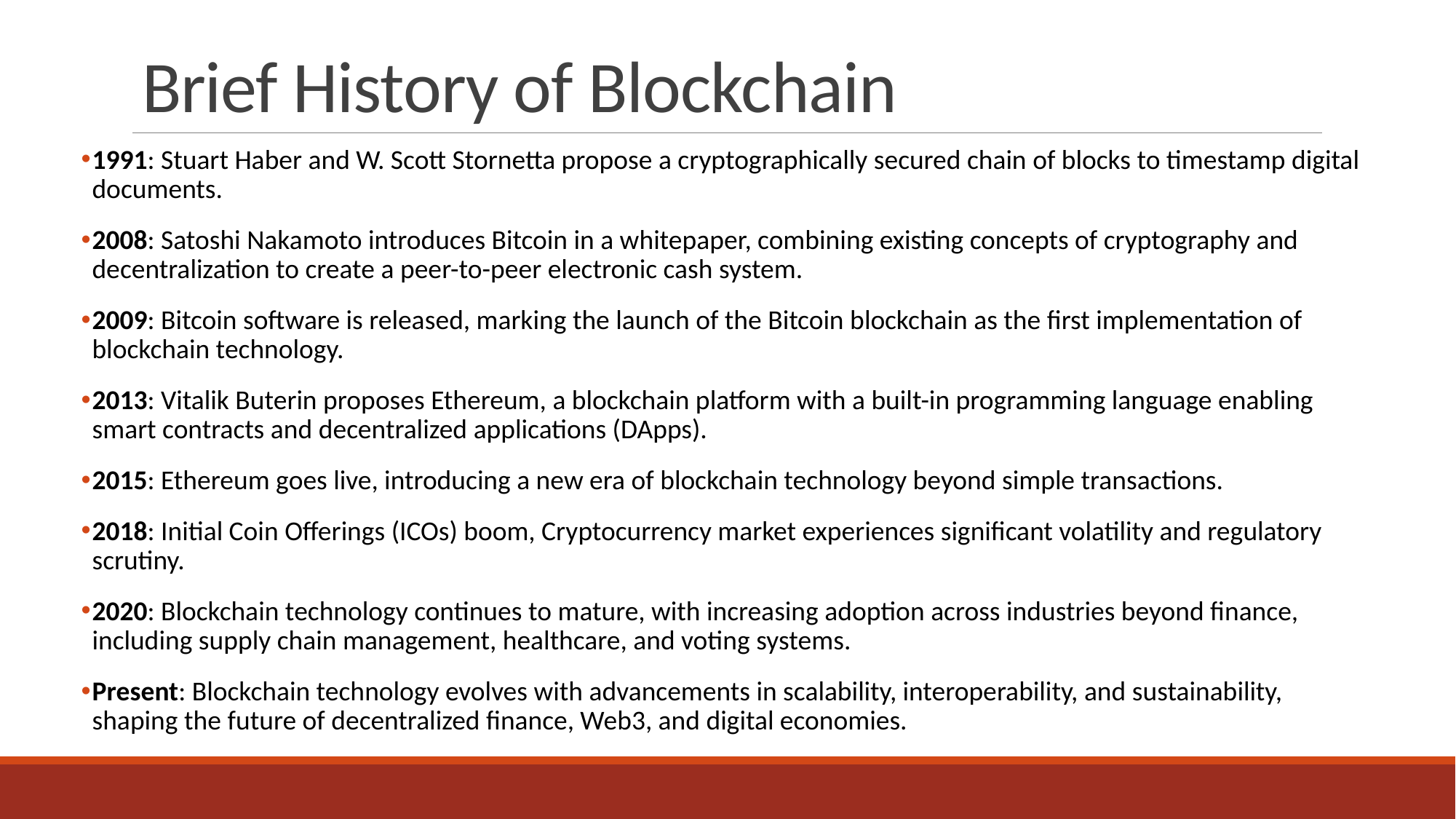

# Brief History of Blockchain
1991: Stuart Haber and W. Scott Stornetta propose a cryptographically secured chain of blocks to timestamp digital documents.
2008: Satoshi Nakamoto introduces Bitcoin in a whitepaper, combining existing concepts of cryptography and decentralization to create a peer-to-peer electronic cash system.
2009: Bitcoin software is released, marking the launch of the Bitcoin blockchain as the first implementation of blockchain technology.
2013: Vitalik Buterin proposes Ethereum, a blockchain platform with a built-in programming language enabling smart contracts and decentralized applications (DApps).
2015: Ethereum goes live, introducing a new era of blockchain technology beyond simple transactions.
2018: Initial Coin Offerings (ICOs) boom, Cryptocurrency market experiences significant volatility and regulatory scrutiny.
2020: Blockchain technology continues to mature, with increasing adoption across industries beyond finance, including supply chain management, healthcare, and voting systems.
Present: Blockchain technology evolves with advancements in scalability, interoperability, and sustainability, shaping the future of decentralized finance, Web3, and digital economies.